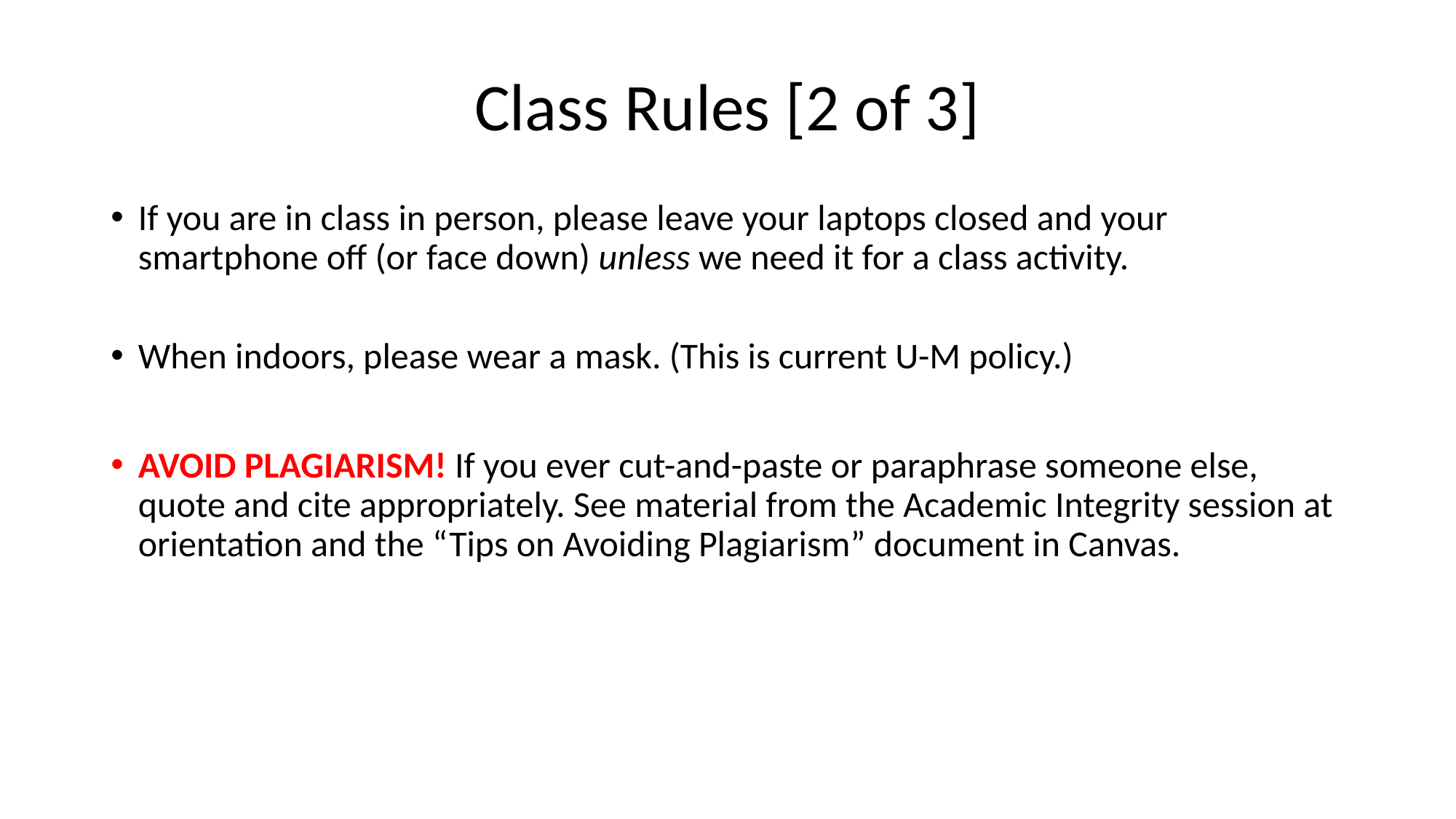

# Class Rules [2 of 3]
If you are in class in person, please leave your laptops closed and your smartphone off (or face down) unless we need it for a class activity.

When indoors, please wear a mask. (This is current U-M policy.)

AVOID PLAGIARISM! If you ever cut-and-paste or paraphrase someone else, quote and cite appropriately. See material from the Academic Integrity session at orientation and the “Tips on Avoiding Plagiarism” document in Canvas.